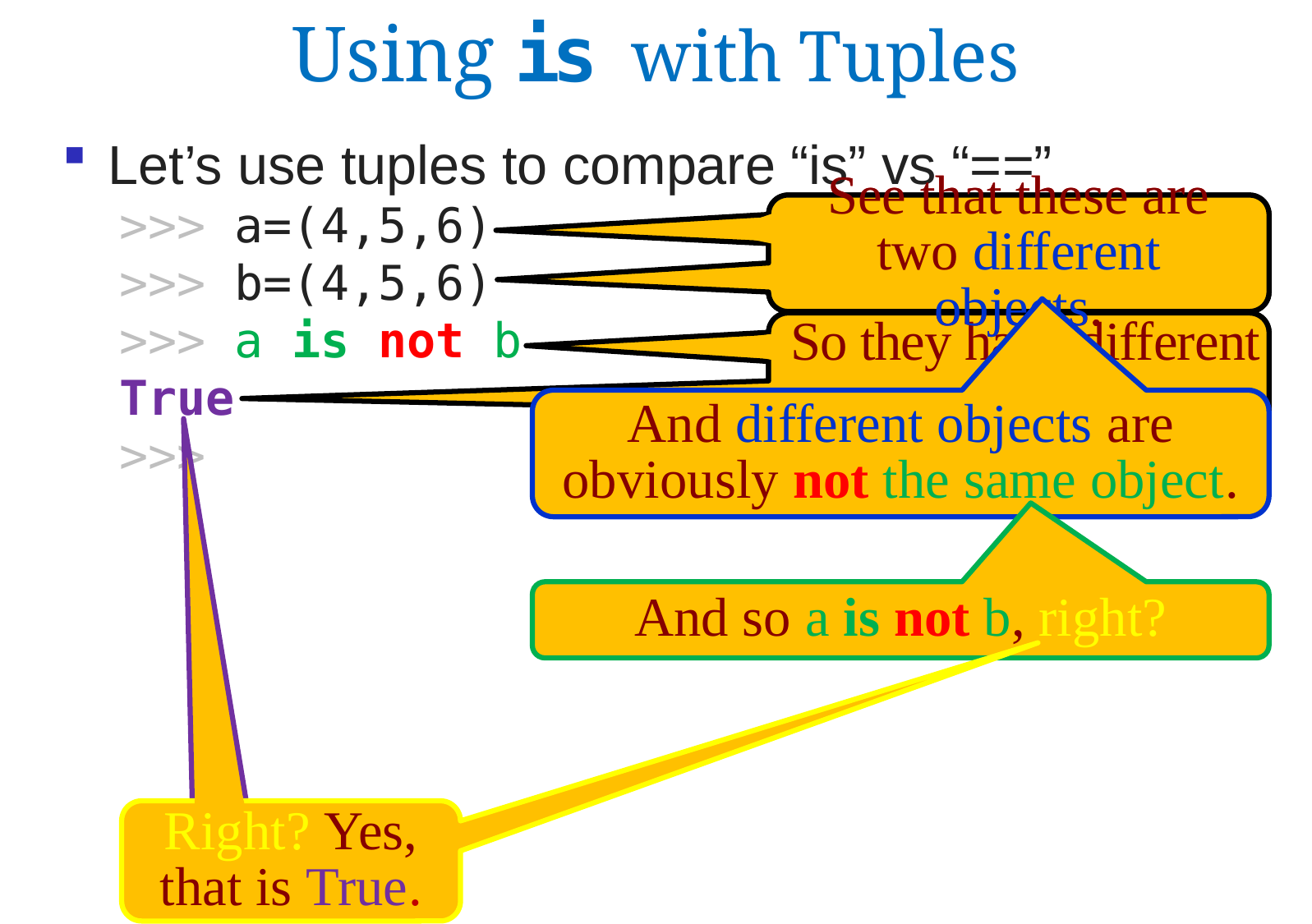

# Using is  with Tuples
Let’s use tuples to compare “is” vs “==”
  >>> a=(4,5,6)
  >>> b=(4,5,6)
  >>> a is not b
  True
  >>>

See that these are two different objects.
See that these are two different objects.

See that these are two different objects.
 So they have different
memory locations.
And different objects are obviously not the same object.
And so a is not b, right?

Right? Yes, that is True.